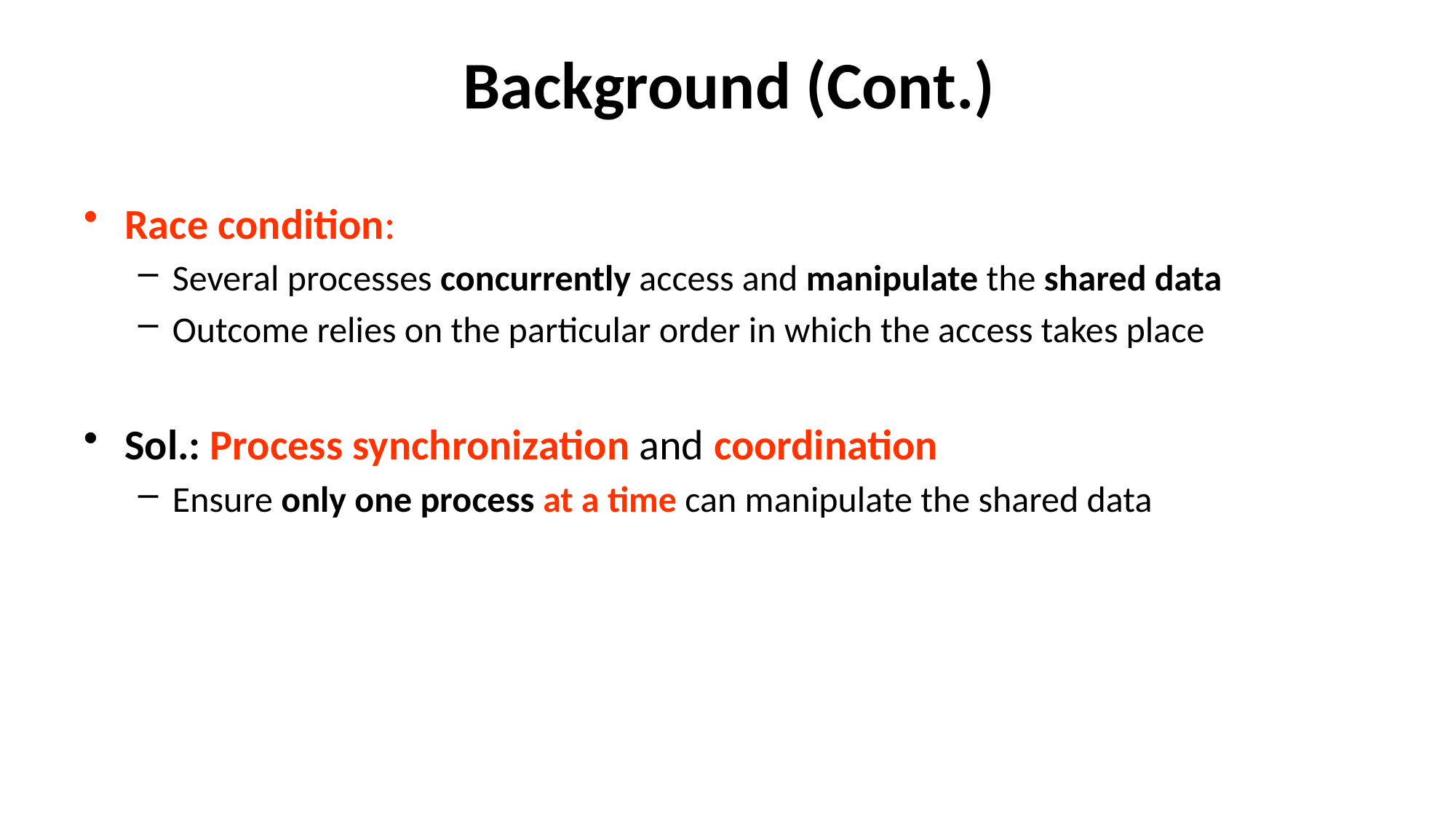

# Background (Cont.)
Race condition:
Several processes concurrently access and manipulate the shared data
Outcome relies on the particular order in which the access takes place

Sol.: Process synchronization and coordination
Ensure only one process at a time can manipulate the shared data